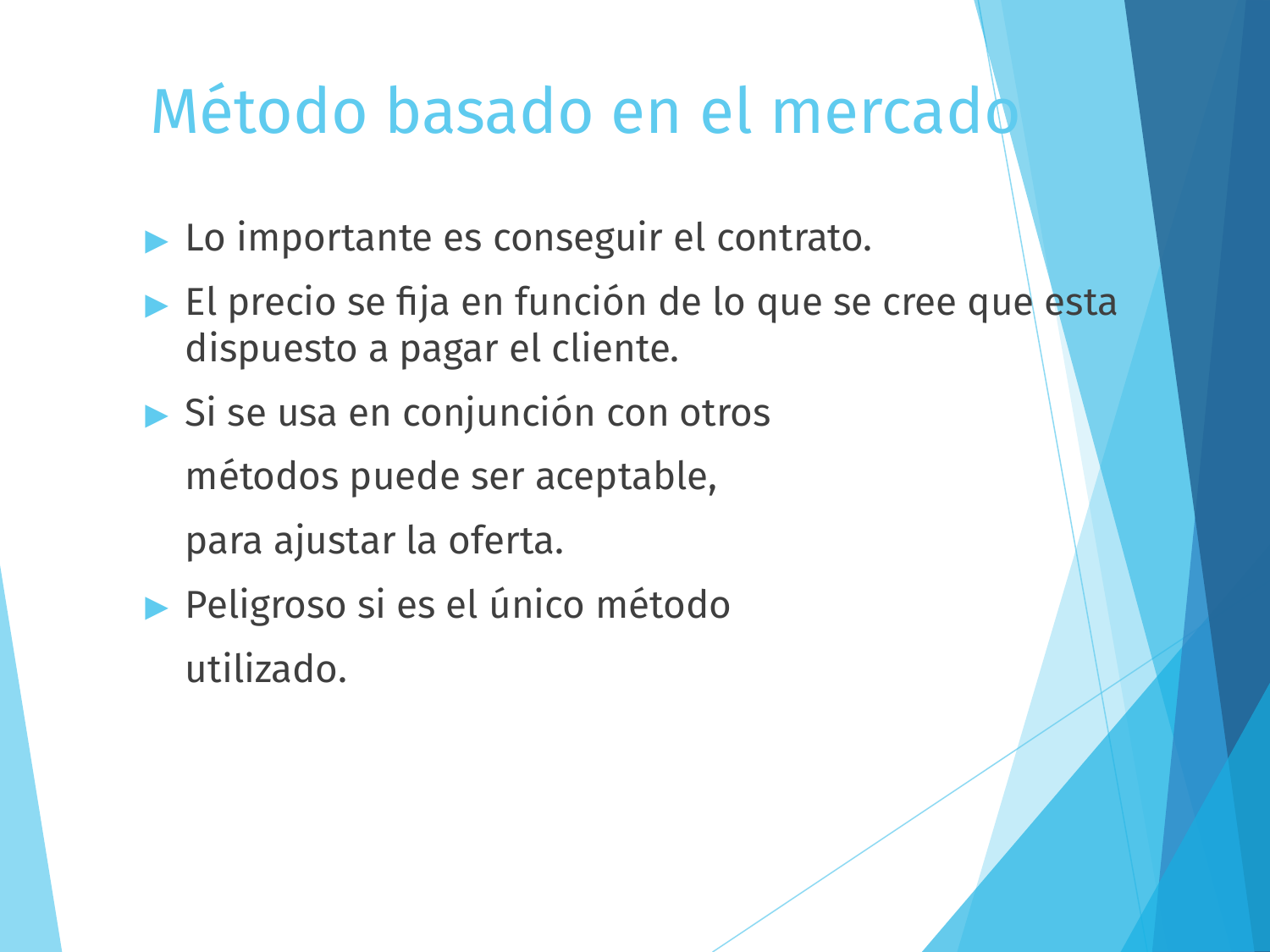

# Método basado en el mercado
Lo importante es conseguir el contrato.
El precio se fija en función de lo que se cree que esta dispuesto a pagar el cliente.
Si se usa en conjunción con otros
	métodos puede ser aceptable,
 	para ajustar la oferta.
Peligroso si es el único método
	utilizado.